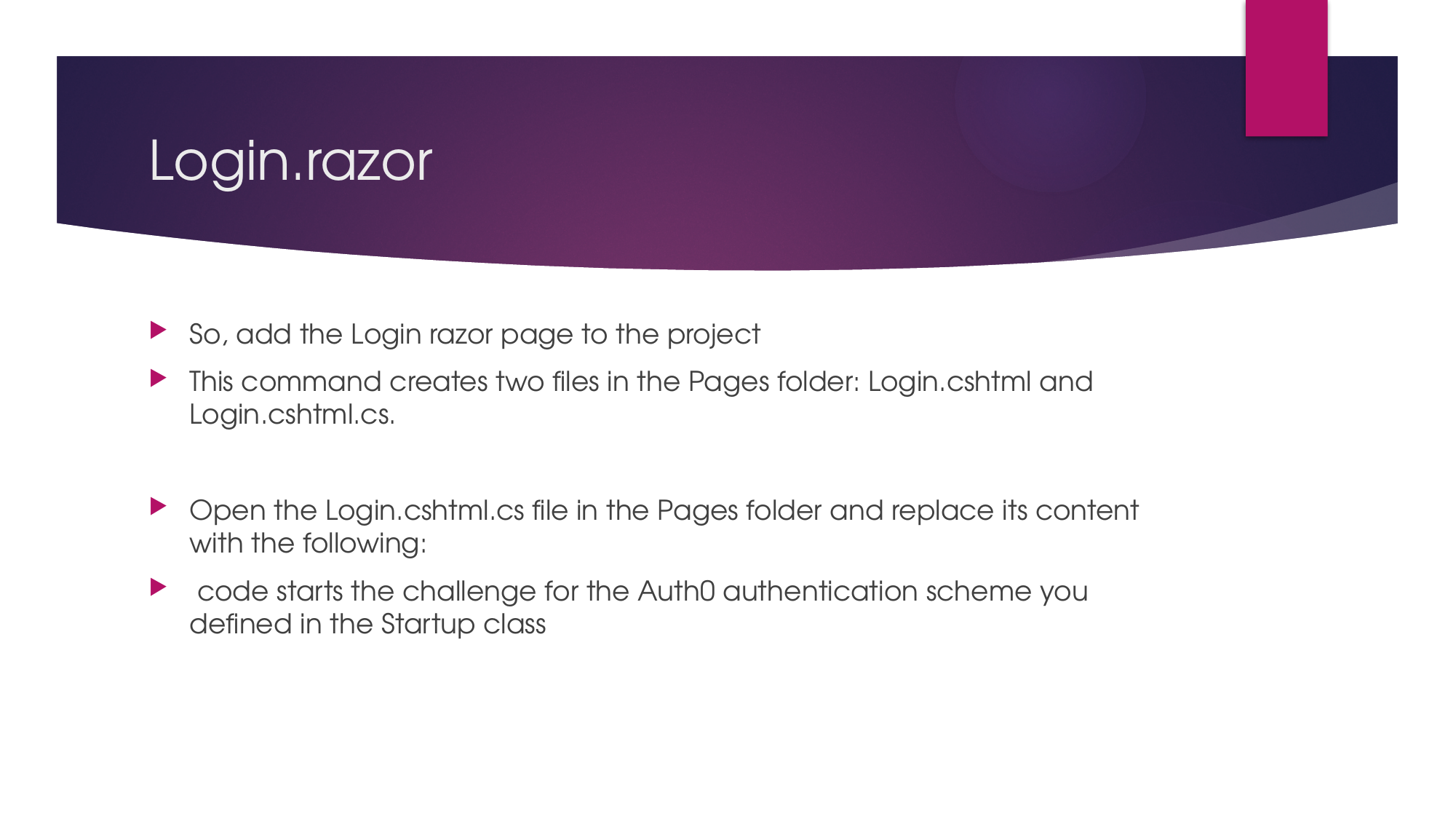

# Login.razor
So, add the Login razor page to the project
This command creates two files in the Pages folder: Login.cshtml and Login.cshtml.cs.

Open the Login.cshtml.cs file in the Pages folder and replace its content with the following:
 code starts the challenge for the Auth0 authentication scheme you defined in the Startup class